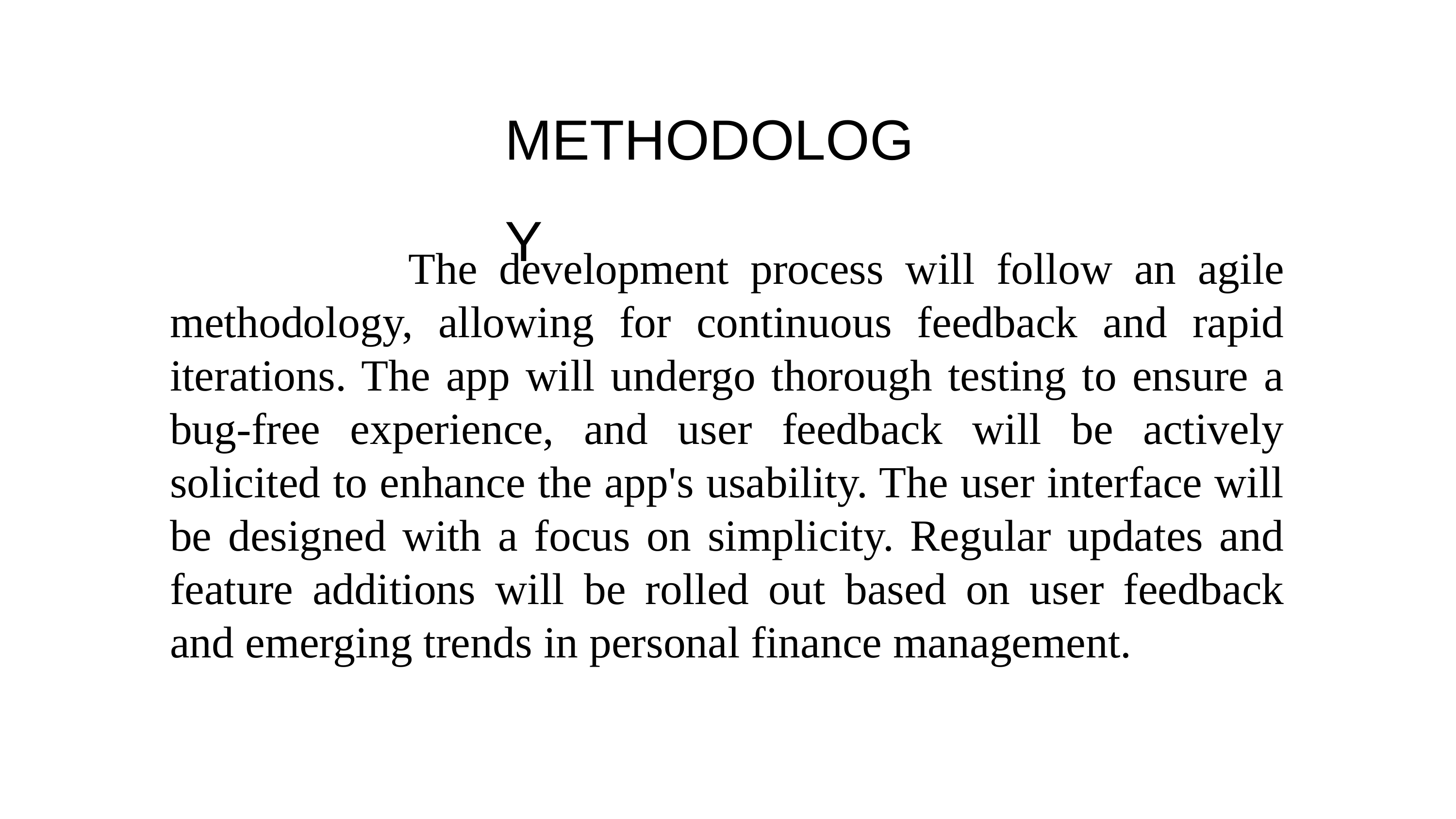

METHODOLOGY
           The development process will follow an agile methodology, allowing for continuous feedback and rapid iterations. The app will undergo thorough testing to ensure a bug-free experience, and user feedback will be actively solicited to enhance the app's usability. The user interface will be designed with a focus on simplicity. Regular updates and feature additions will be rolled out based on user feedback and emerging trends in personal finance management.